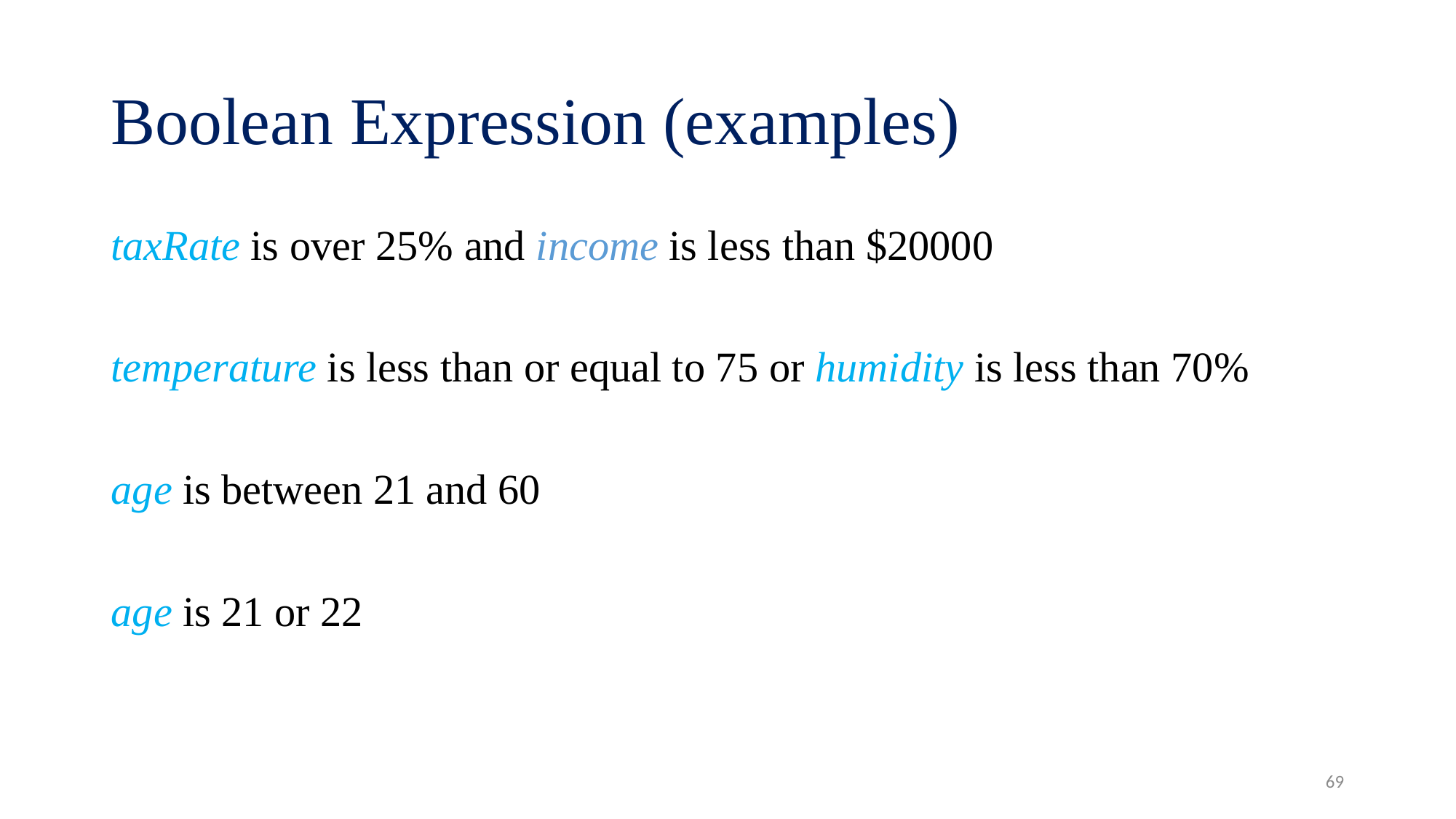

# Boolean Expression (examples)
taxRate is over 25% and income is less than $20000

temperature is less than or equal to 75 or humidity is less than 70%

age is between 21 and 60

age is 21 or 22
69